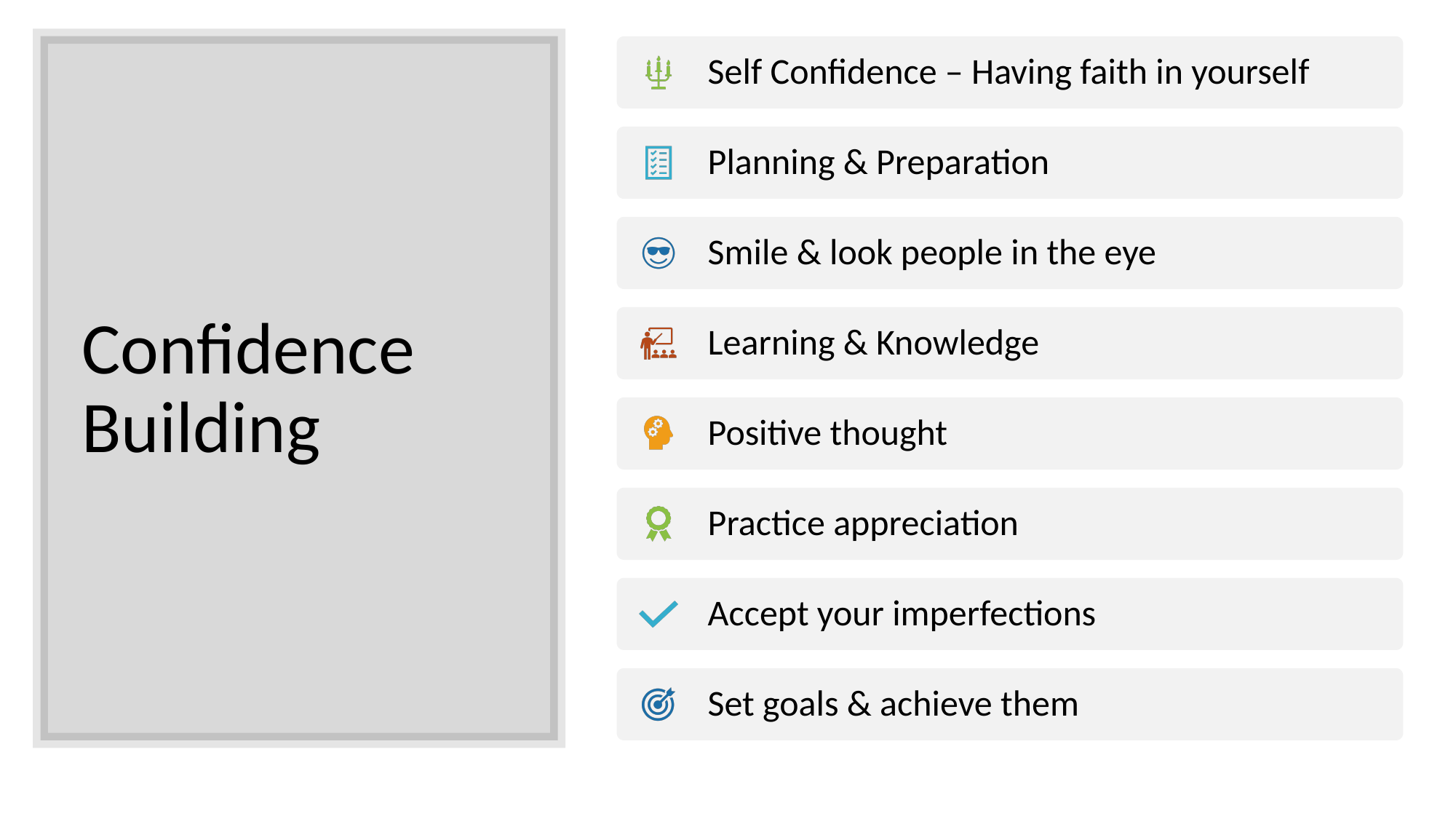

Self Confidence – Having faith in yourself
Planning & Preparation
Smile & look people in the eye
Learning & Knowledge
Positive thought
Practice appreciation
Accept your imperfections
Set goals & achieve them
# Confidence Building